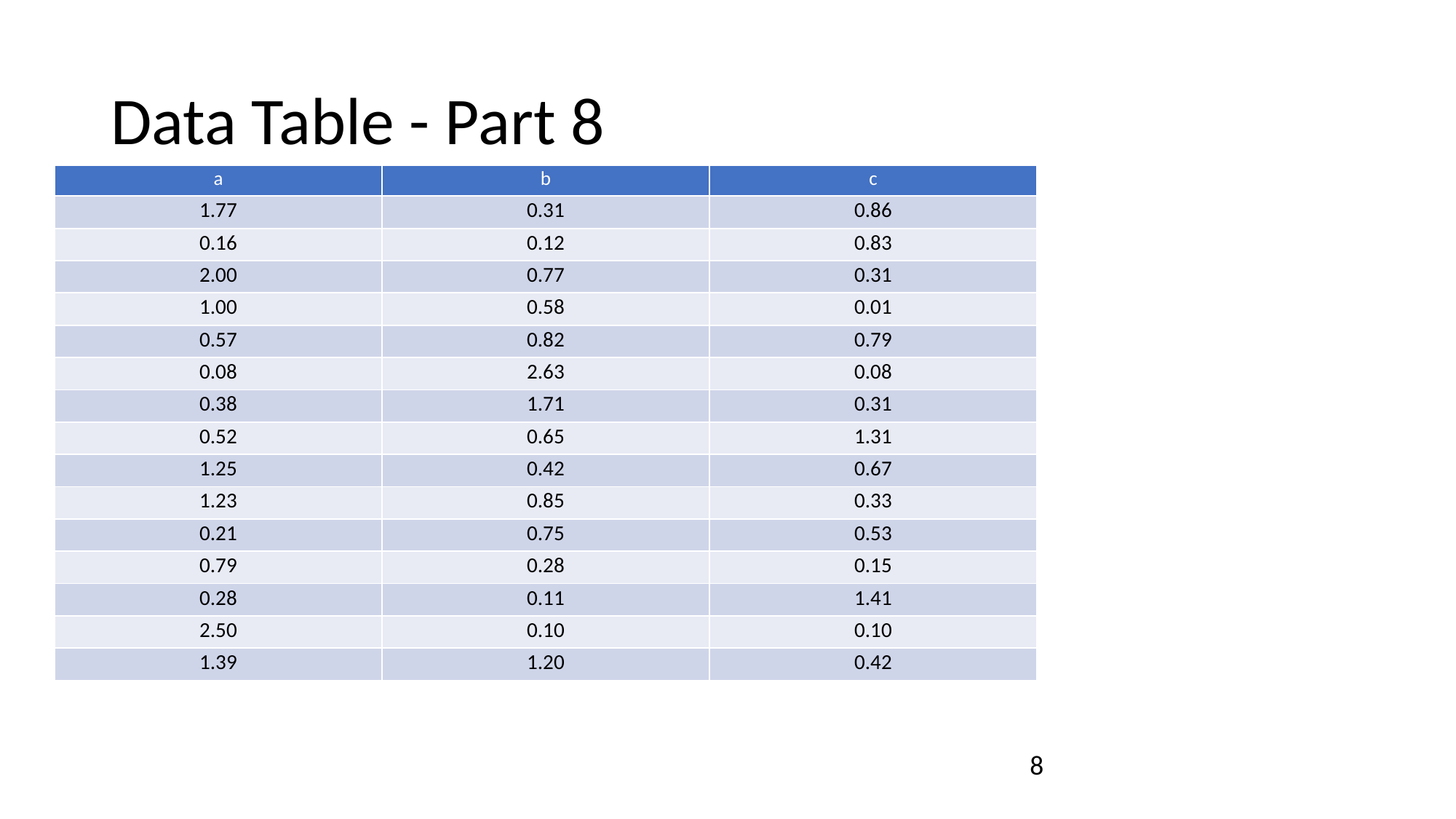

# Data Table - Part 8
| a | b | c |
| --- | --- | --- |
| 1.77 | 0.31 | 0.86 |
| 0.16 | 0.12 | 0.83 |
| 2.00 | 0.77 | 0.31 |
| 1.00 | 0.58 | 0.01 |
| 0.57 | 0.82 | 0.79 |
| 0.08 | 2.63 | 0.08 |
| 0.38 | 1.71 | 0.31 |
| 0.52 | 0.65 | 1.31 |
| 1.25 | 0.42 | 0.67 |
| 1.23 | 0.85 | 0.33 |
| 0.21 | 0.75 | 0.53 |
| 0.79 | 0.28 | 0.15 |
| 0.28 | 0.11 | 1.41 |
| 2.50 | 0.10 | 0.10 |
| 1.39 | 1.20 | 0.42 |

8